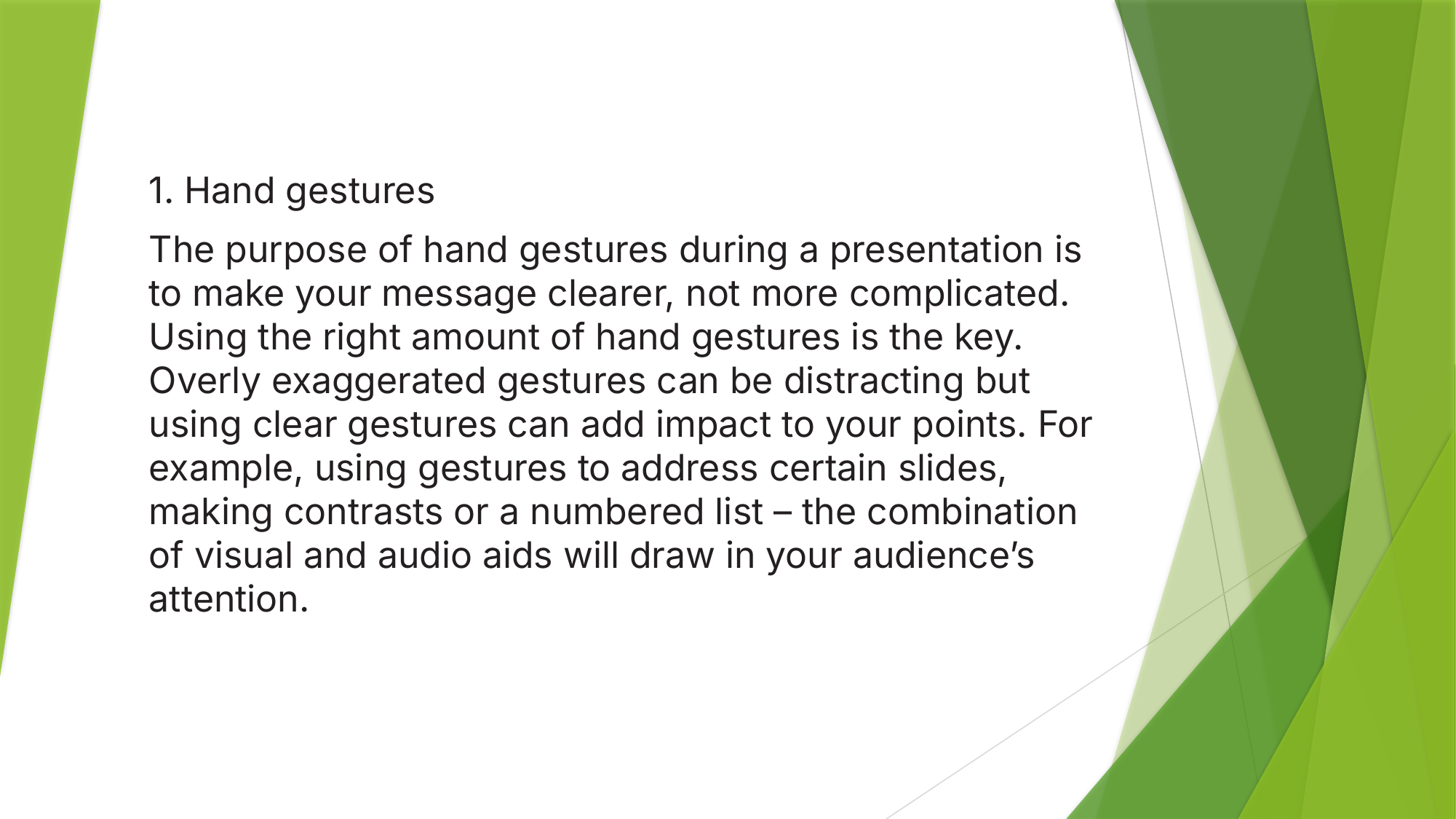

1. Hand gestures
The purpose of hand gestures during a presentation is to make your message clearer, not more complicated. Using the right amount of hand gestures is the key. Overly exaggerated gestures can be distracting but using clear gestures can add impact to your points. For example, using gestures to address certain slides, making contrasts or a numbered list – the combination of visual and audio aids will draw in your audience’s attention.

#